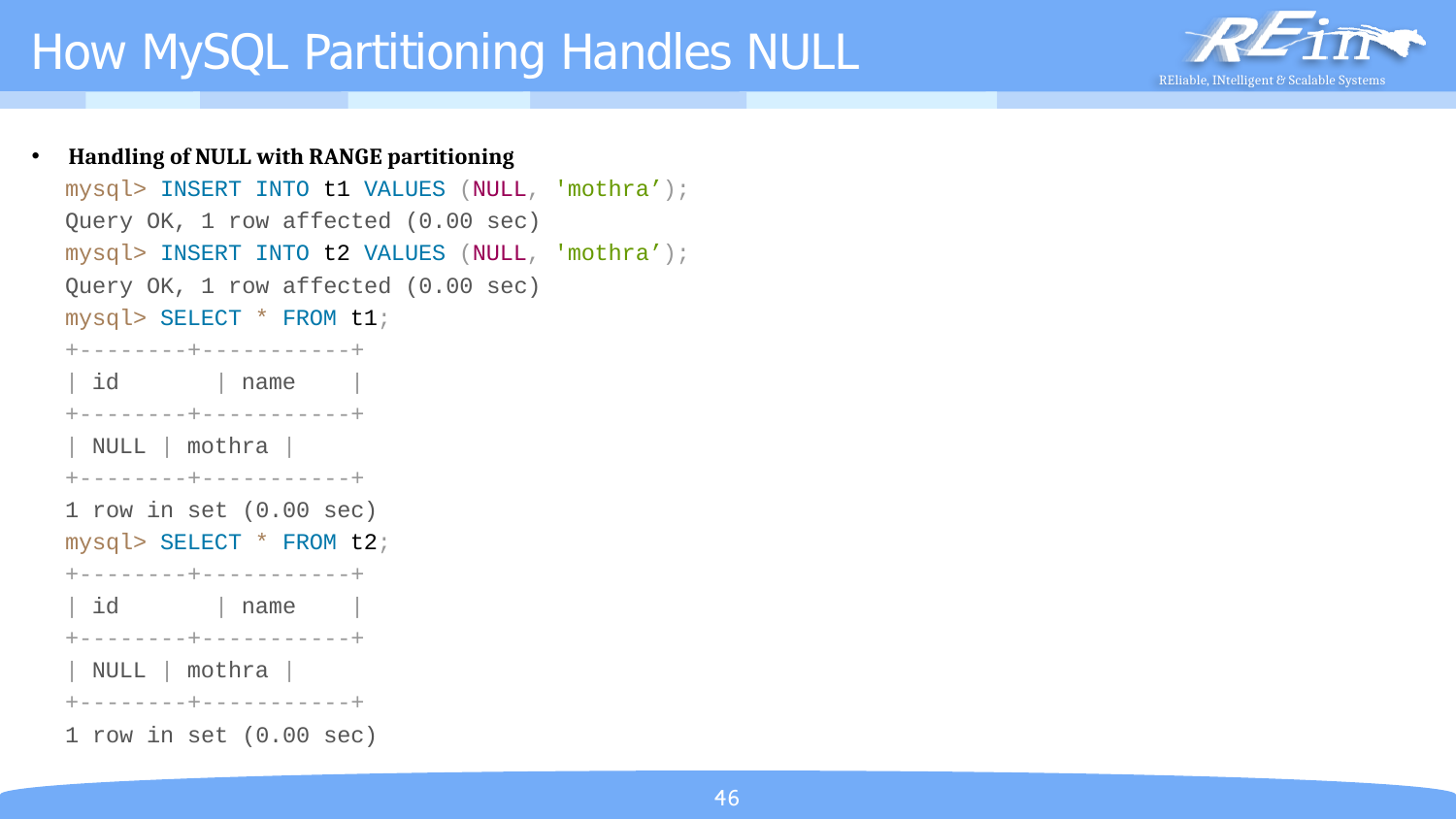

# How MySQL Partitioning Handles NULL
Handling of NULL with RANGE partitioning
mysql> INSERT INTO t1 VALUES (NULL, 'mothra’);
Query OK, 1 row affected (0.00 sec)
mysql> INSERT INTO t2 VALUES (NULL, 'mothra’);
Query OK, 1 row affected (0.00 sec)
mysql> SELECT * FROM t1;
+--------+-----------+
| id       | name    |
+--------+-----------+
| NULL | mothra |
+--------+-----------+
1 row in set (0.00 sec)
mysql> SELECT * FROM t2;
+--------+-----------+
| id       | name    |
+--------+-----------+
| NULL | mothra |
+--------+-----------+
1 row in set (0.00 sec)

46